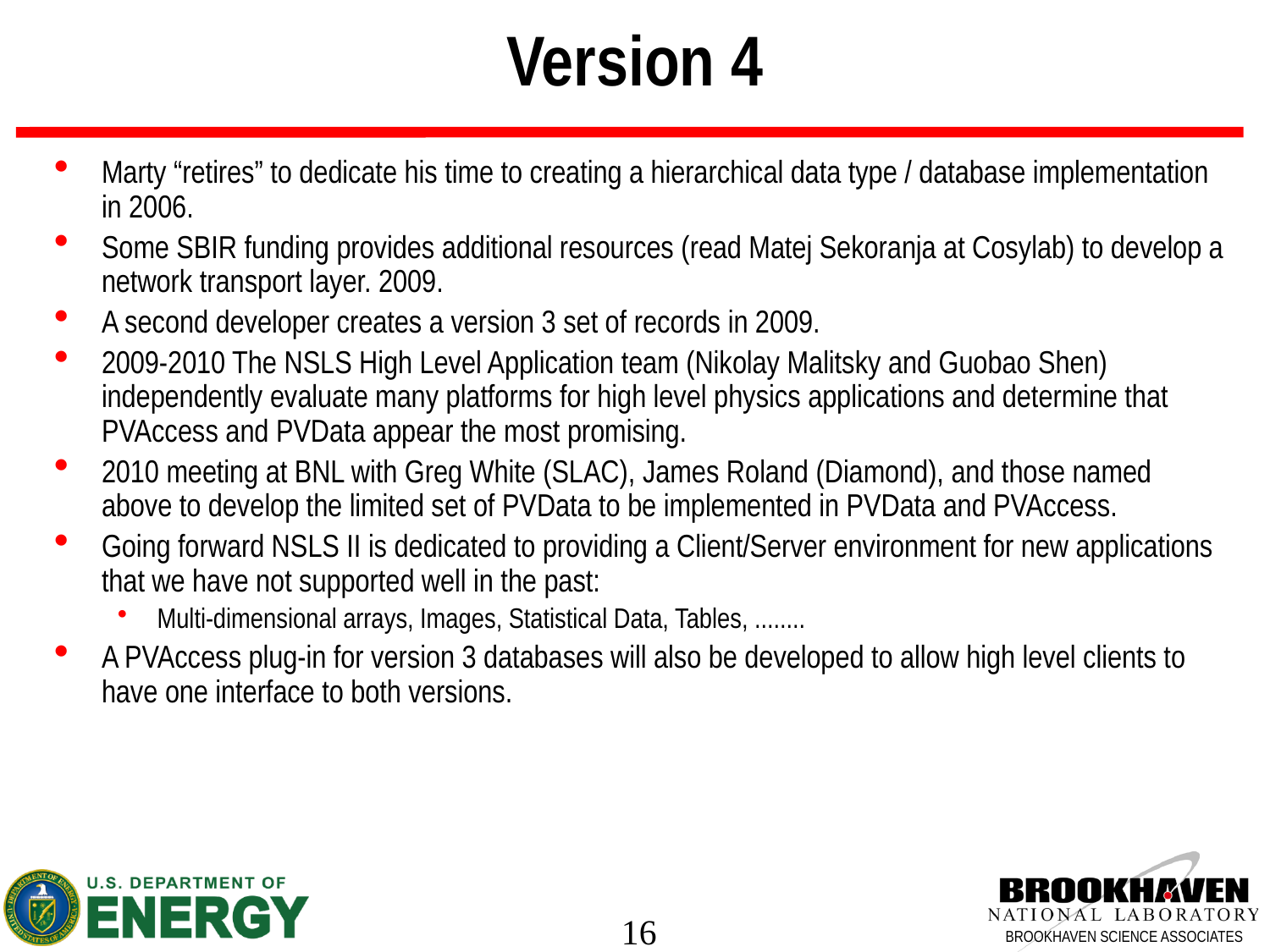

Version 4
Marty “retires” to dedicate his time to creating a hierarchical data type / database implementation in 2006.
Some SBIR funding provides additional resources (read Matej Sekoranja at Cosylab) to develop a network transport layer. 2009.
A second developer creates a version 3 set of records in 2009.
2009-2010 The NSLS High Level Application team (Nikolay Malitsky and Guobao Shen) independently evaluate many platforms for high level physics applications and determine that PVAccess and PVData appear the most promising.
2010 meeting at BNL with Greg White (SLAC), James Roland (Diamond), and those named above to develop the limited set of PVData to be implemented in PVData and PVAccess.
Going forward NSLS II is dedicated to providing a Client/Server environment for new applications that we have not supported well in the past:
Multi-dimensional arrays, Images, Statistical Data, Tables, ........
A PVAccess plug-in for version 3 databases will also be developed to allow high level clients to have one interface to both versions.